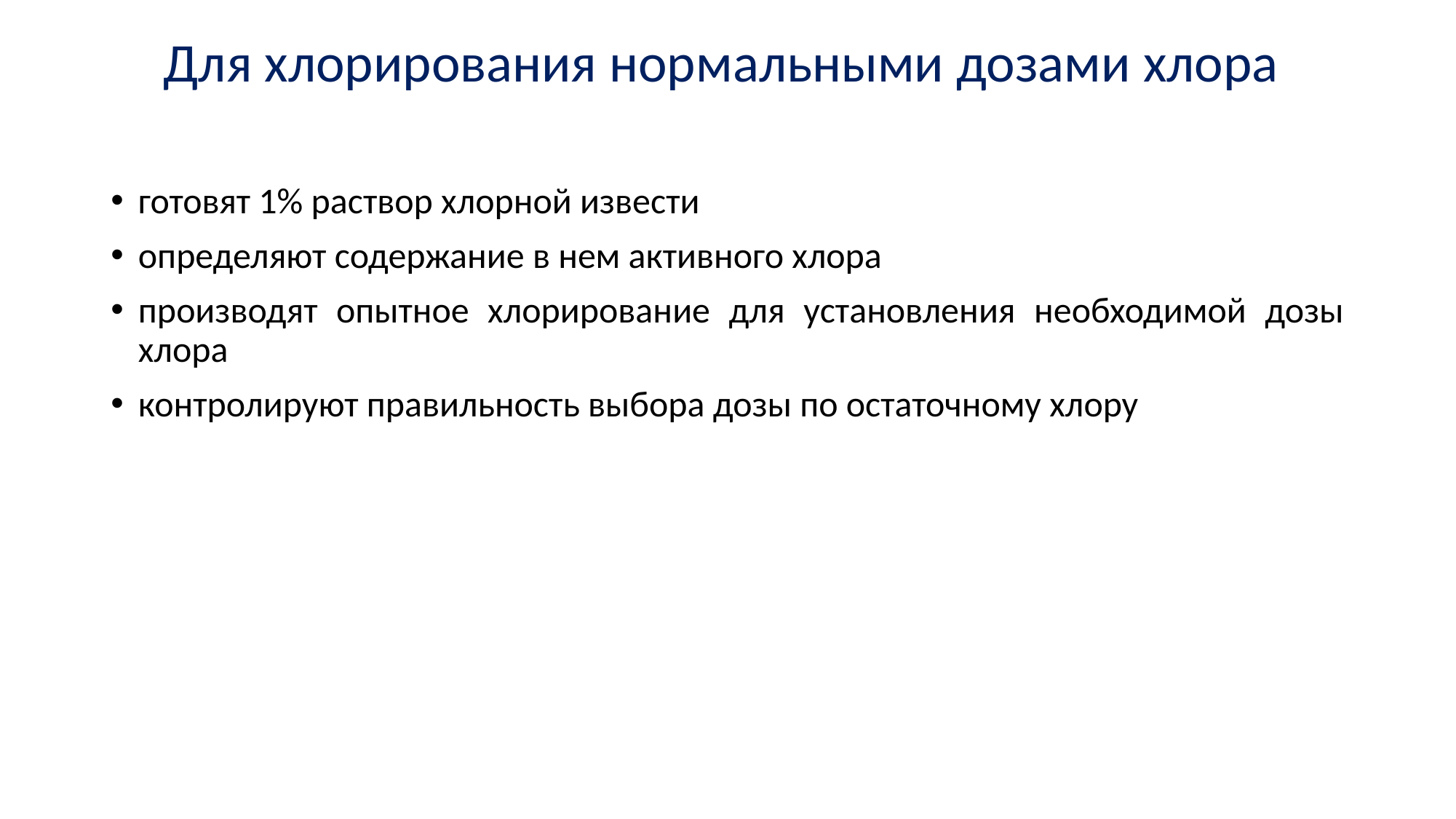

# Для хлорирования нормальными дозами хлора
готовят 1% раствор хлорной извести
определяют содержание в нем активного хлора
производят опытное хлорирование для установления необходимой дозы хлора
контролируют правильность выбора дозы по остаточному хлору